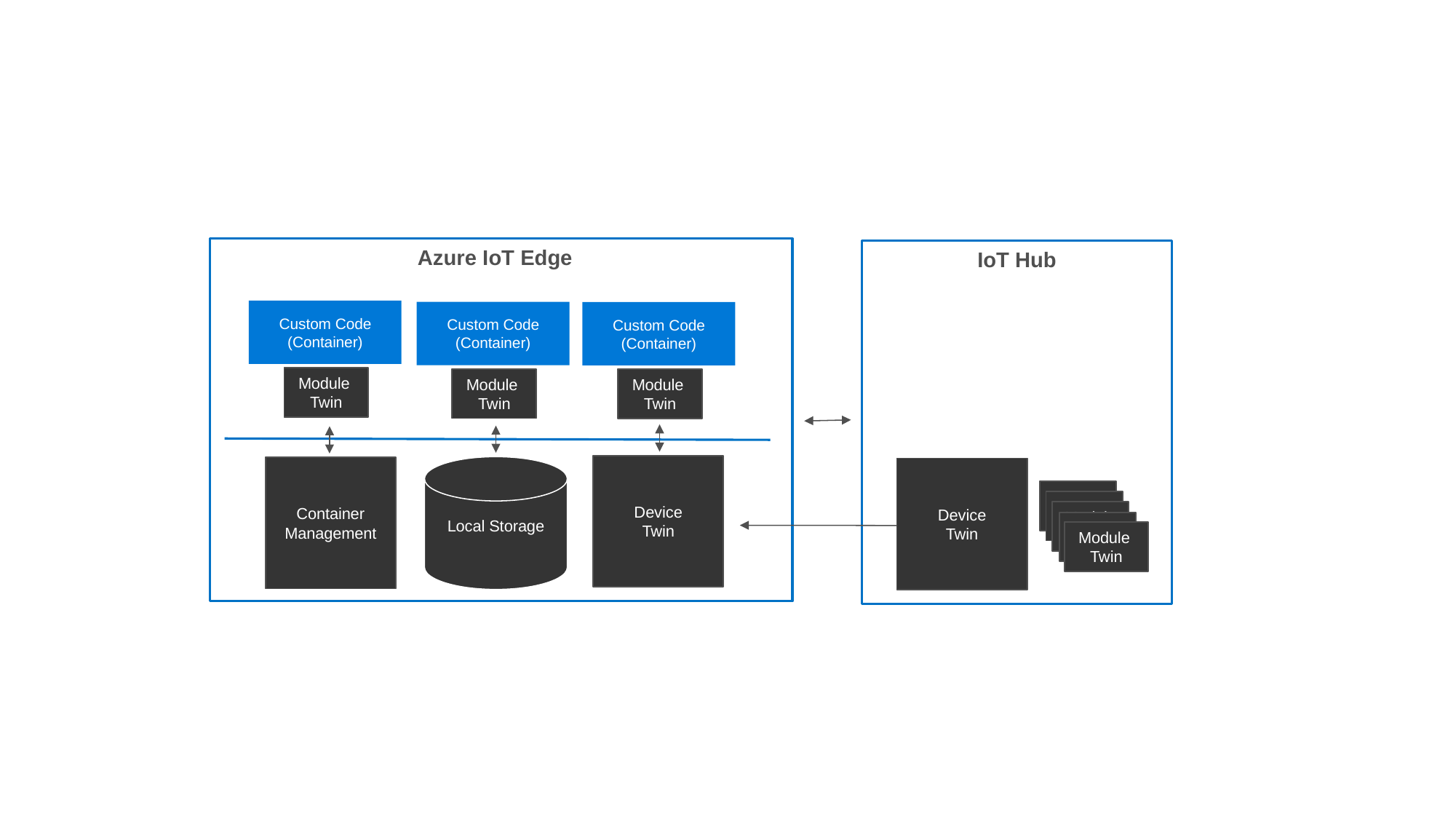

Azure IoT Edge

IoT Hub

Custom Code
(Container)
Custom Code
(Container)
Custom Code
(Container)
Module
Twin
Module
Twin
Module
Twin
Device
Twin
Local Storage
Container
Management
Device
Twin
Module
Twin
Module
Twin
Module
Twin
Module
Twin
Module
Twin